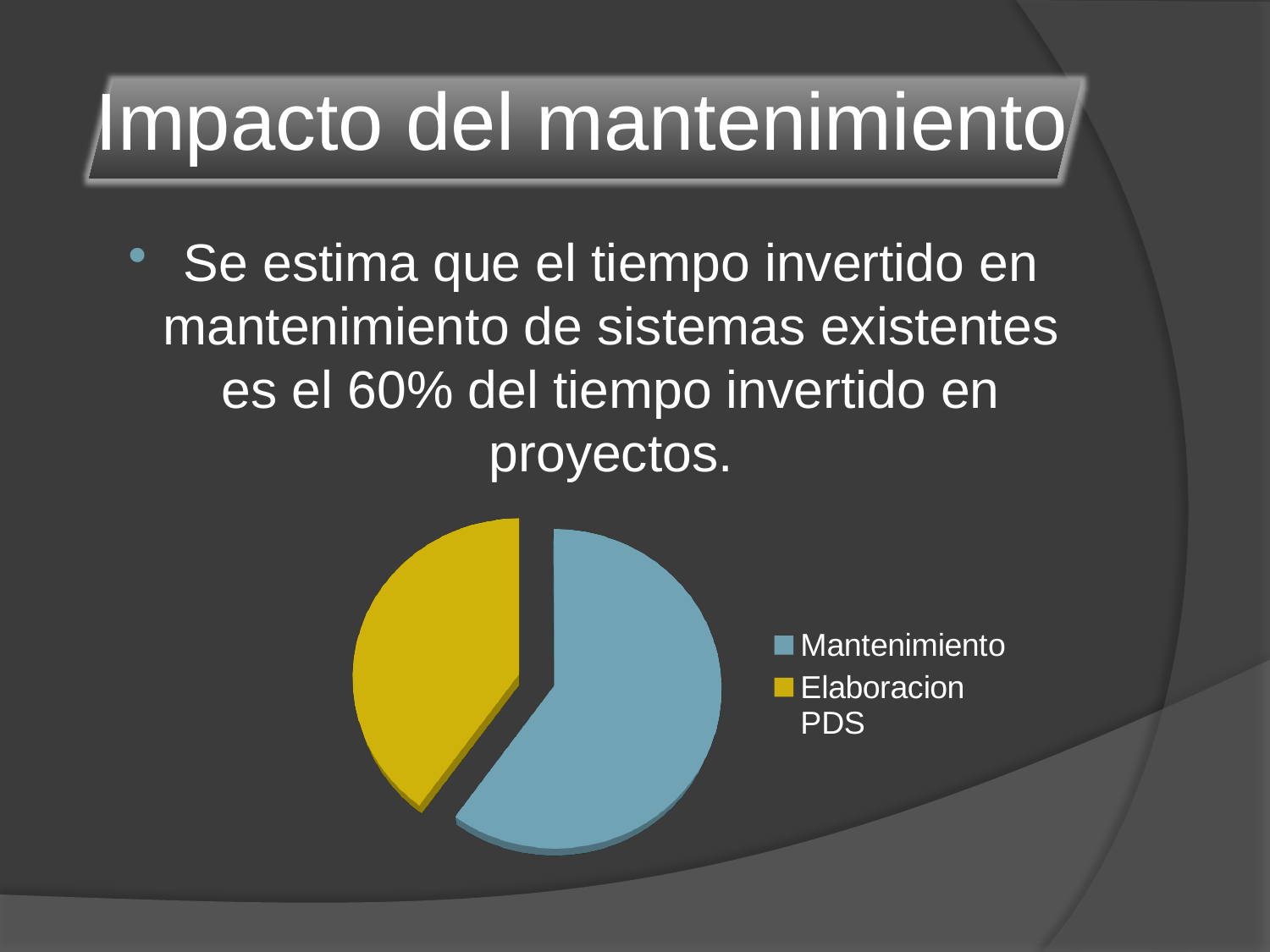

# Impacto del mantenimiento

Se estima que el tiempo invertido en mantenimiento de sistemas existentes es el 60% del tiempo invertido en proyectos.

[unsupported chart]